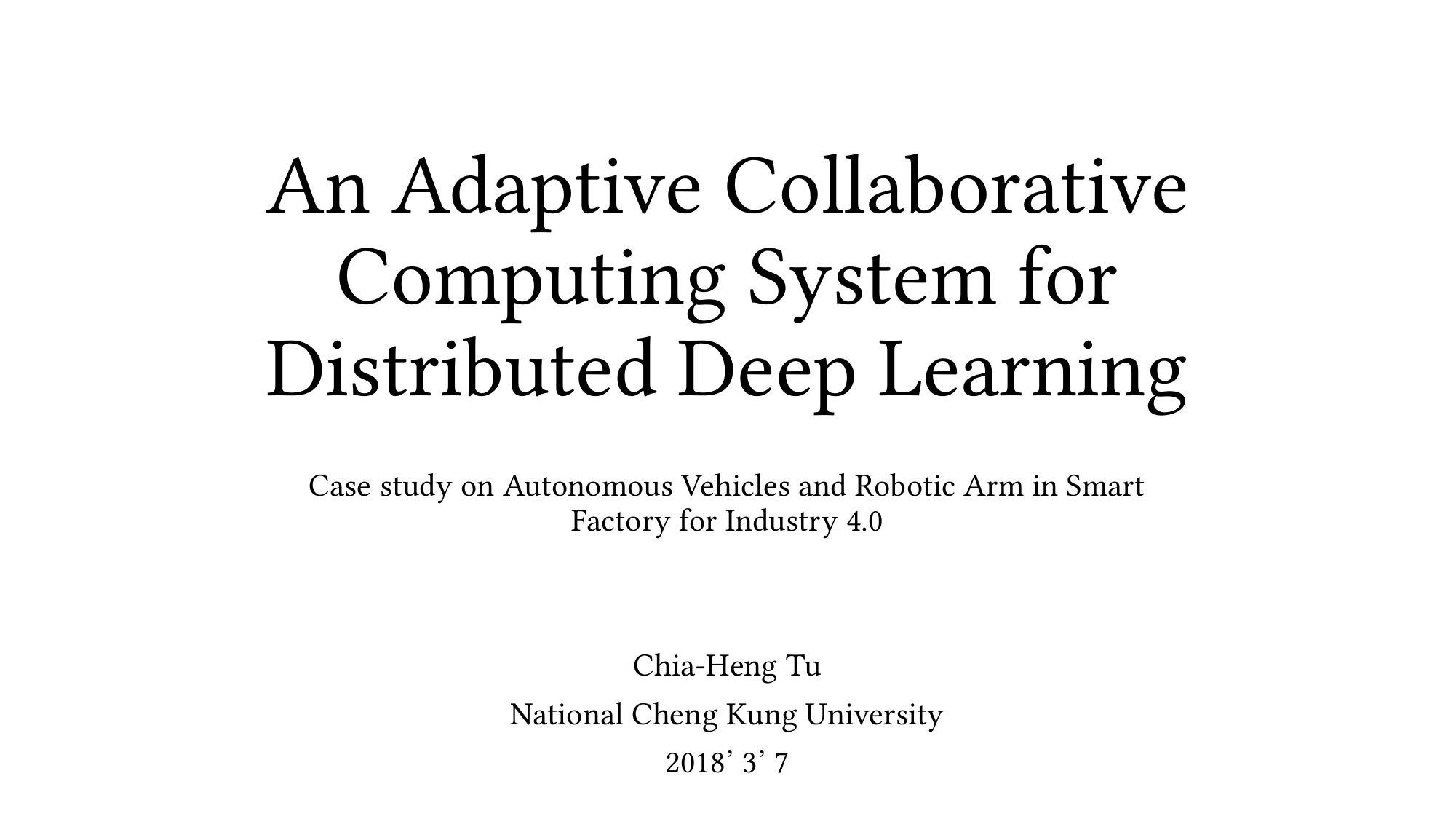

# An Adaptive Collaborative Computing System for Distributed Deep Learning
Case study on Autonomous Vehicles and Robotic Arm in Smart Factory for Industry 4.0

Chia-Heng Tu
National Cheng Kung University
2018’ 3’ 7